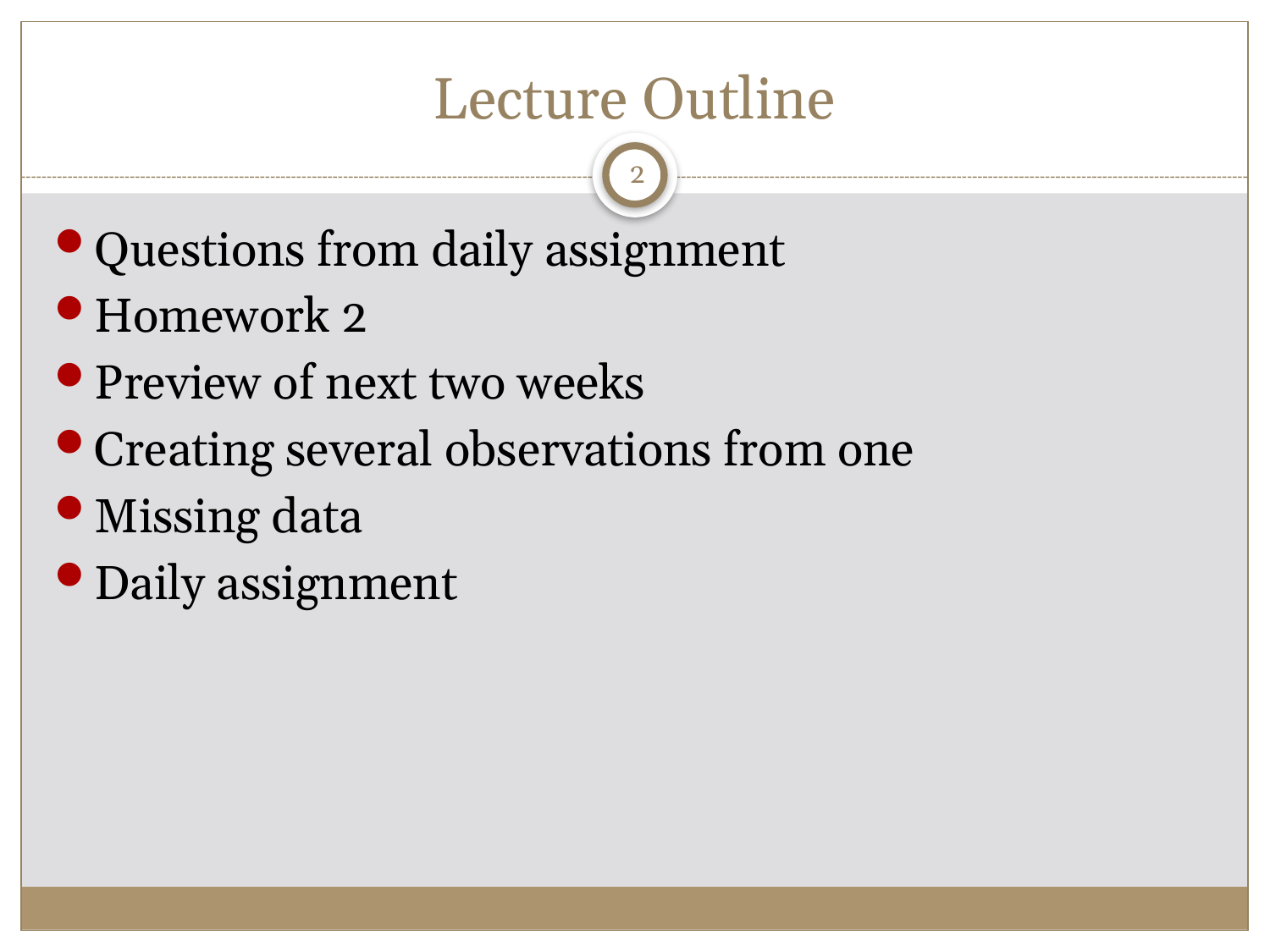

# Lecture Outline
2
Questions from daily assignment
Homework 2
Preview of next two weeks
Creating several observations from one
Missing data
Daily assignment